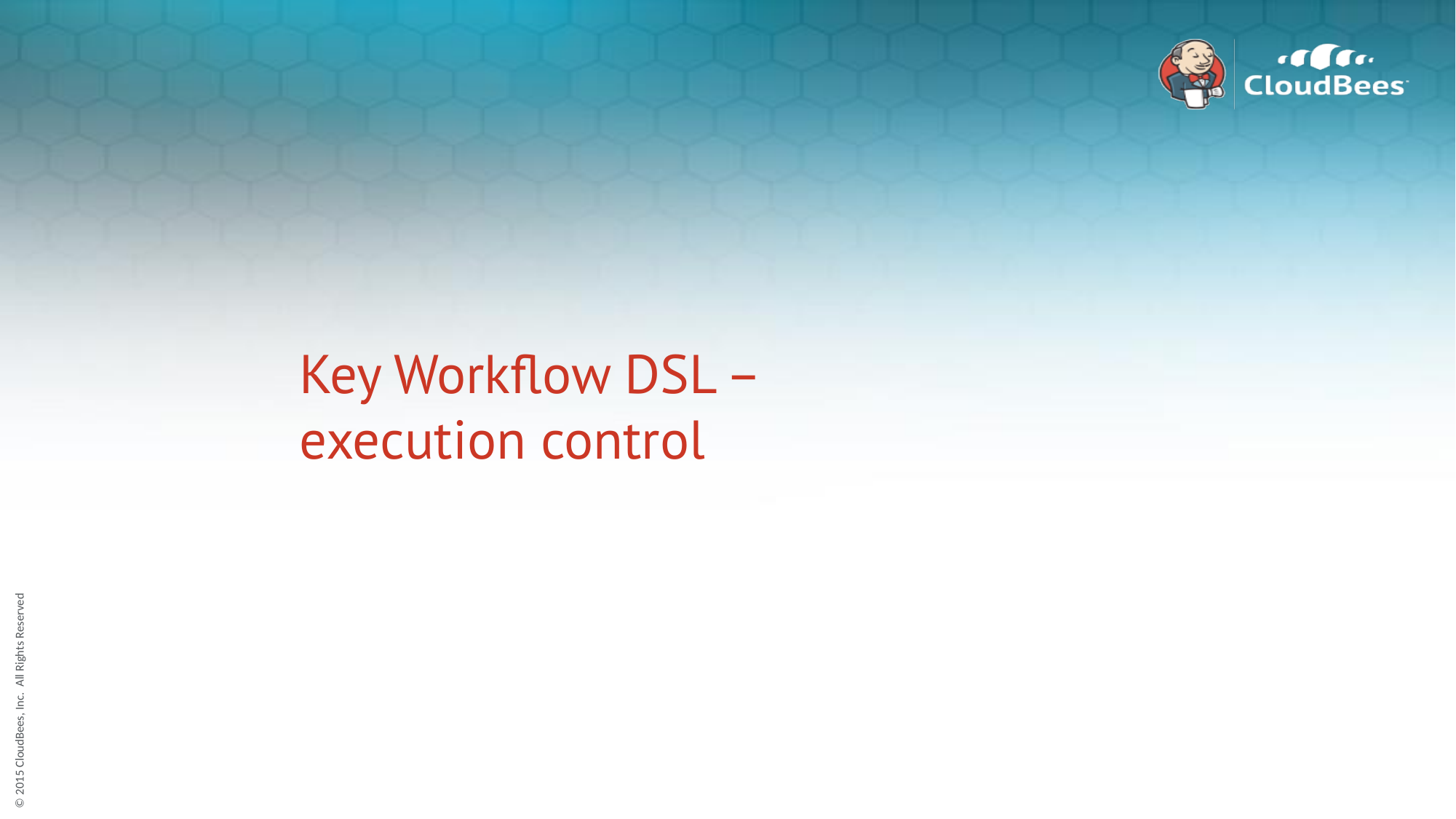

# Key Workflow DSL – execution control